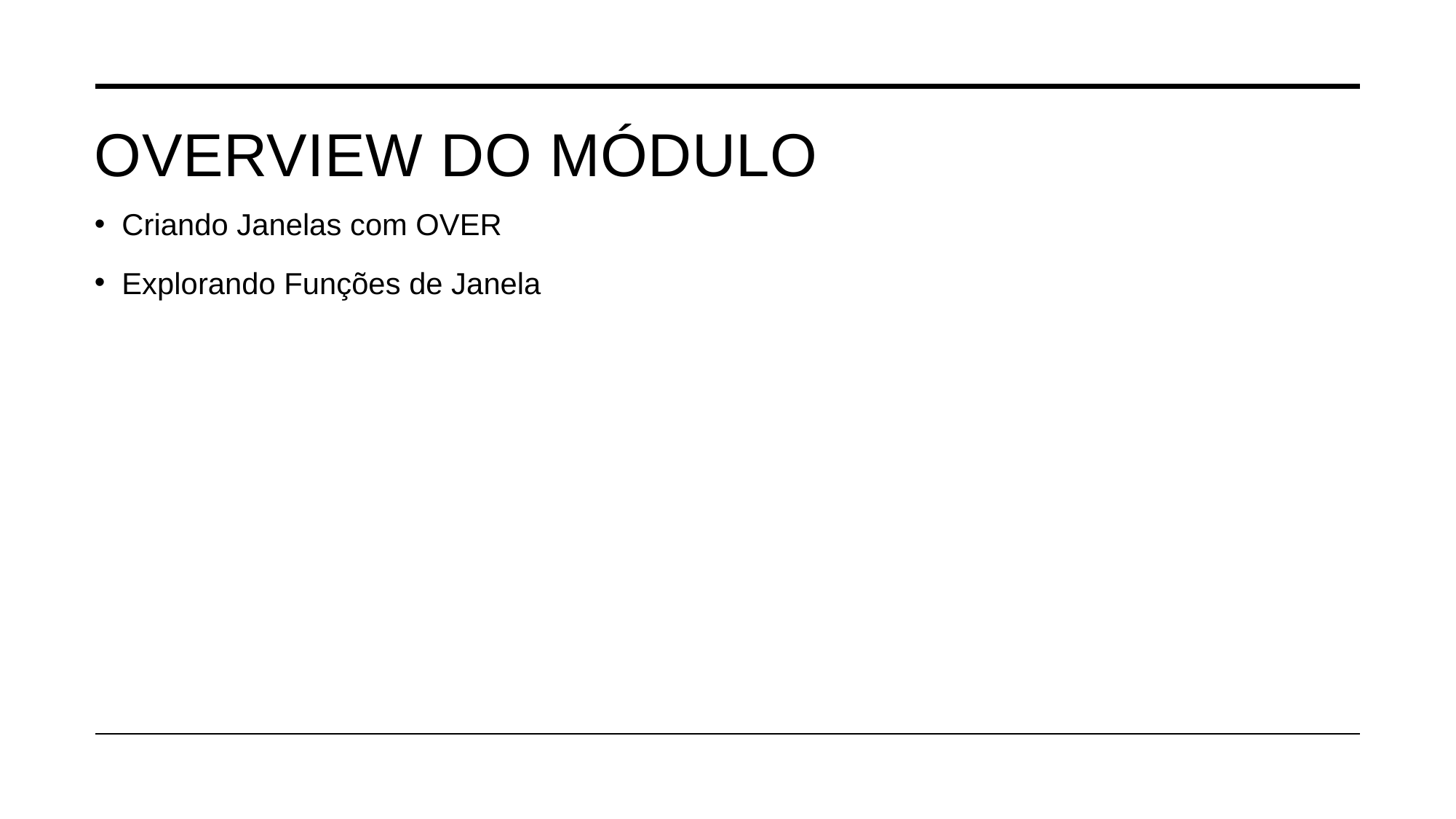

# Overview do módulo
Criando Janelas com OVER
Explorando Funções de Janela